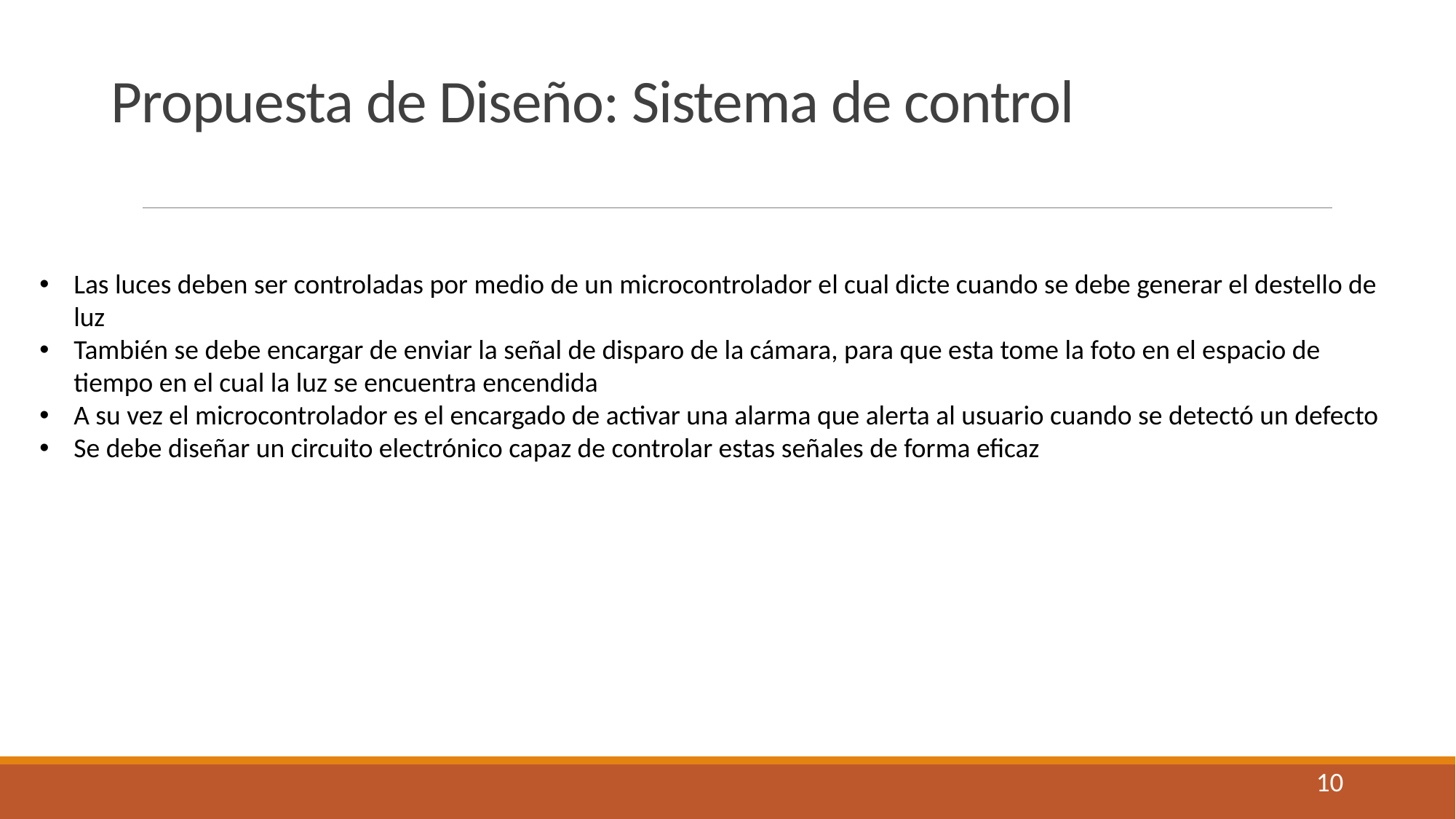

# Propuesta de Diseño: Sistema de control
Las luces deben ser controladas por medio de un microcontrolador el cual dicte cuando se debe generar el destello de luz
También se debe encargar de enviar la señal de disparo de la cámara, para que esta tome la foto en el espacio de tiempo en el cual la luz se encuentra encendida
A su vez el microcontrolador es el encargado de activar una alarma que alerta al usuario cuando se detectó un defecto
Se debe diseñar un circuito electrónico capaz de controlar estas señales de forma eficaz
10